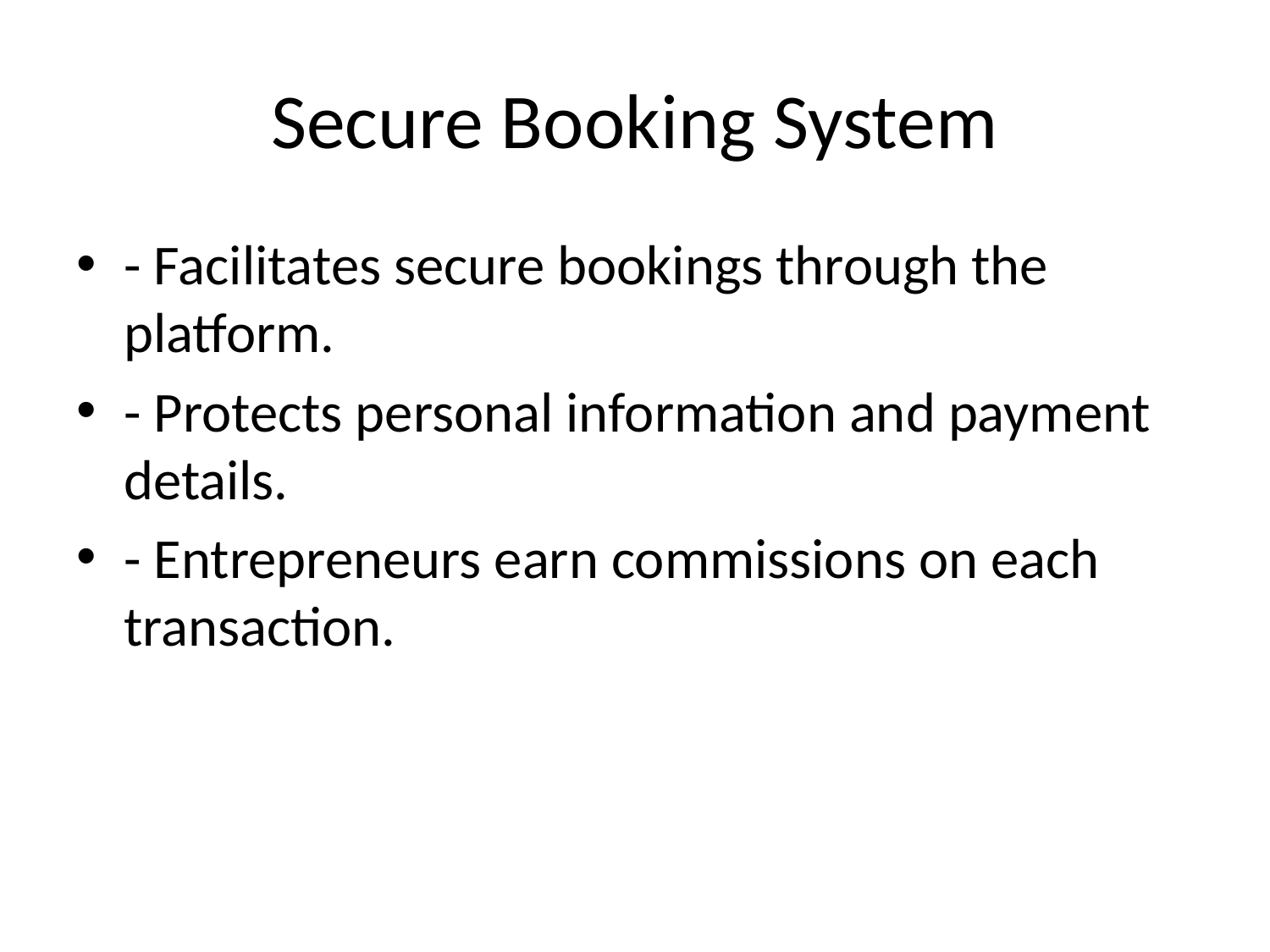

# Secure Booking System
- Facilitates secure bookings through the platform.
- Protects personal information and payment details.
- Entrepreneurs earn commissions on each transaction.